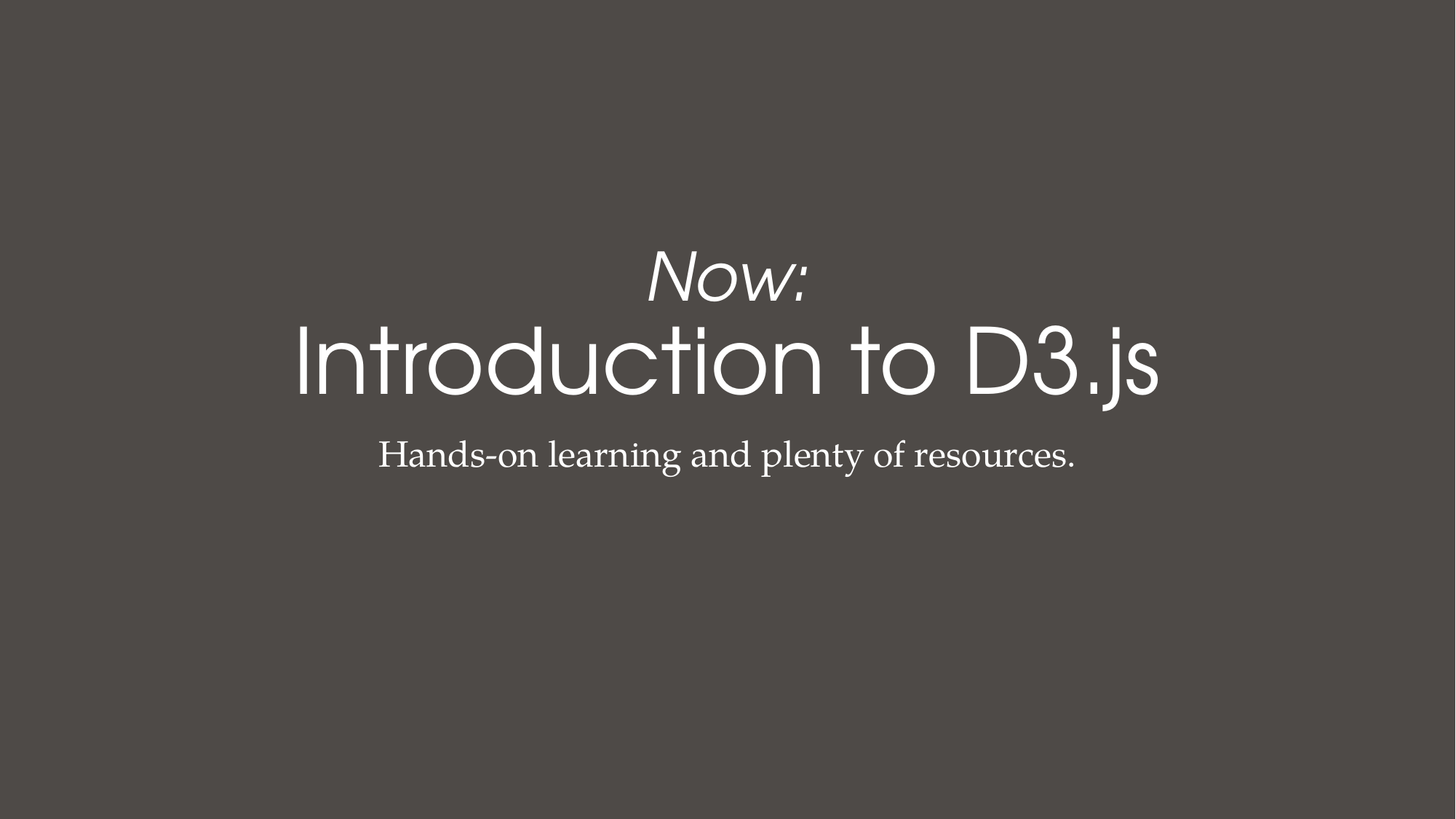

# Now: Introduction to D3.js
Hands-on learning and plenty of resources.